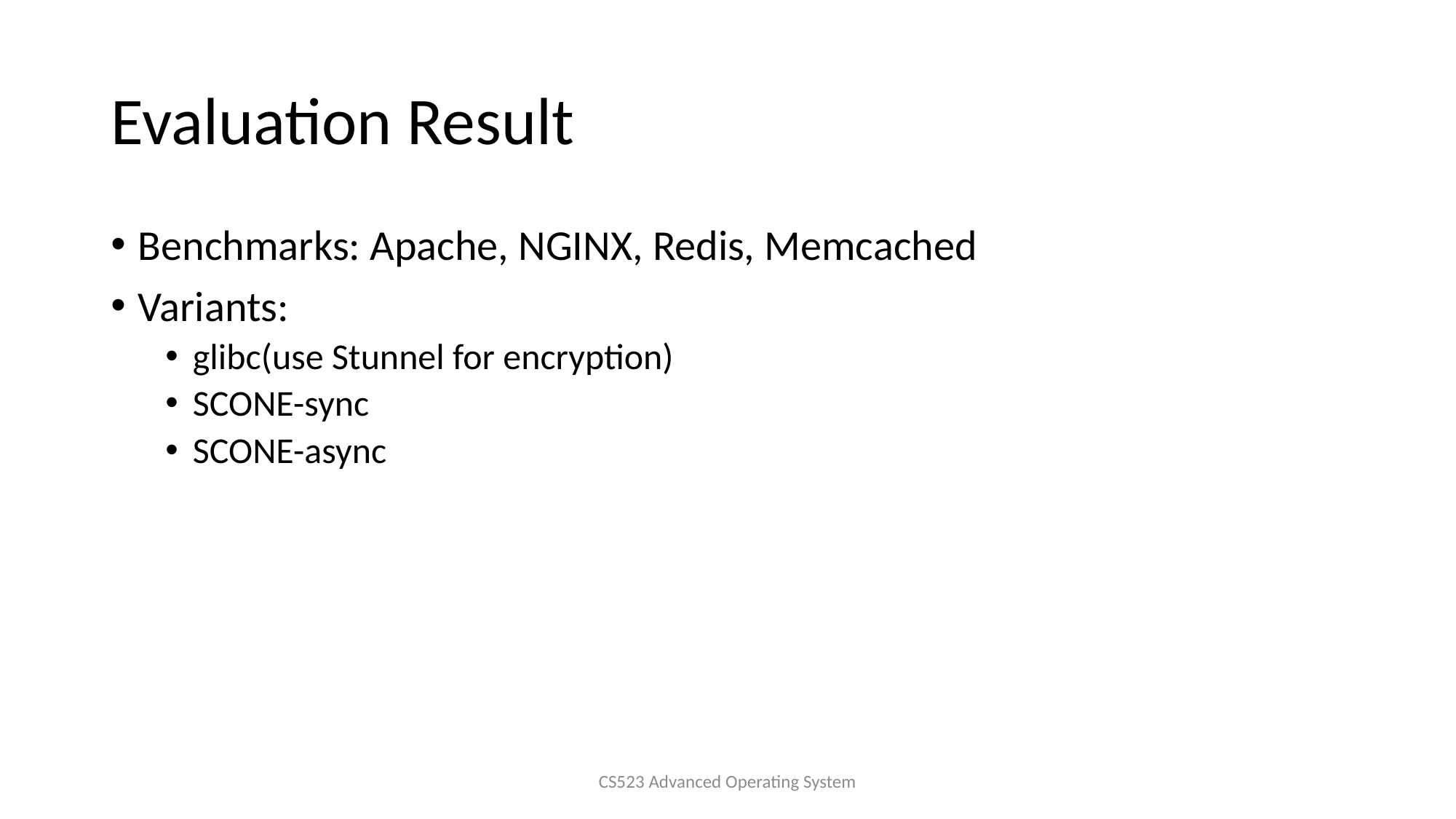

# Evaluation Result
Benchmarks: Apache, NGINX, Redis, Memcached
Variants:
glibc(use Stunnel for encryption)
SCONE-sync
SCONE-async

CS523 Advanced Operating System